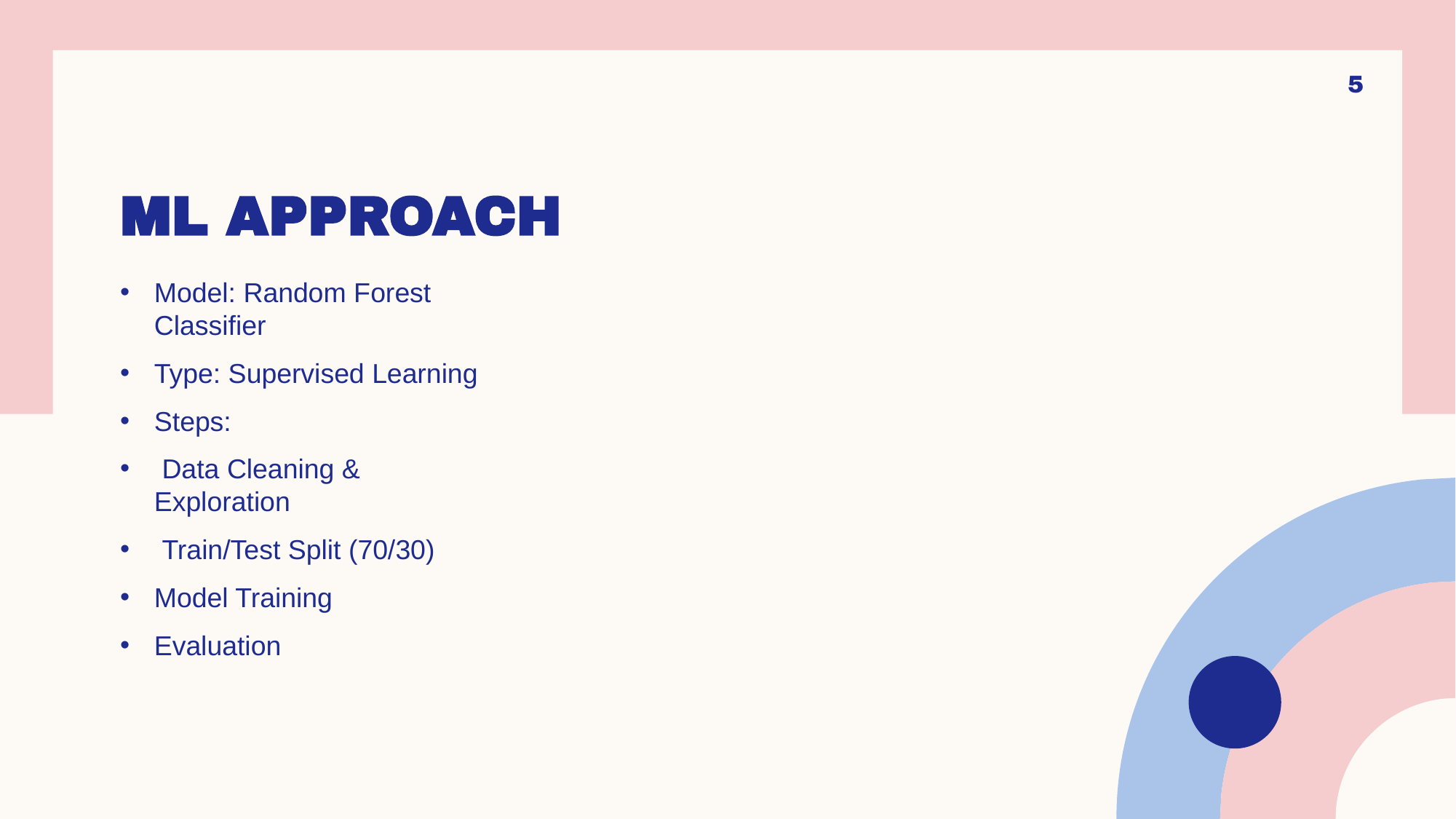

5
# ML Approach
Model: Random Forest Classifier
Type: Supervised Learning
Steps:
 Data Cleaning & Exploration
 Train/Test Split (70/30)
Model Training
Evaluation